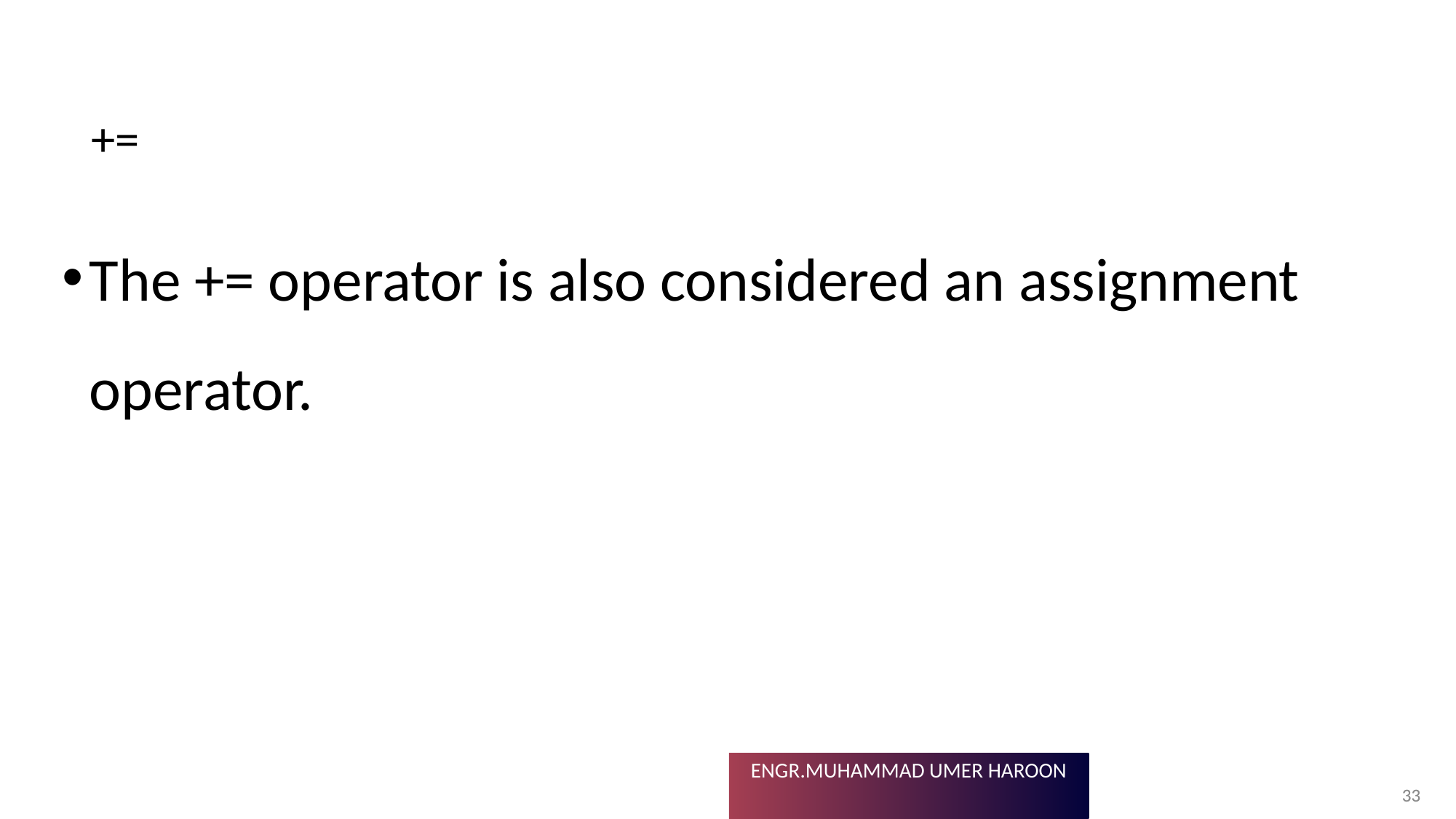

# +=
The += operator is also considered an assignment operator.
33